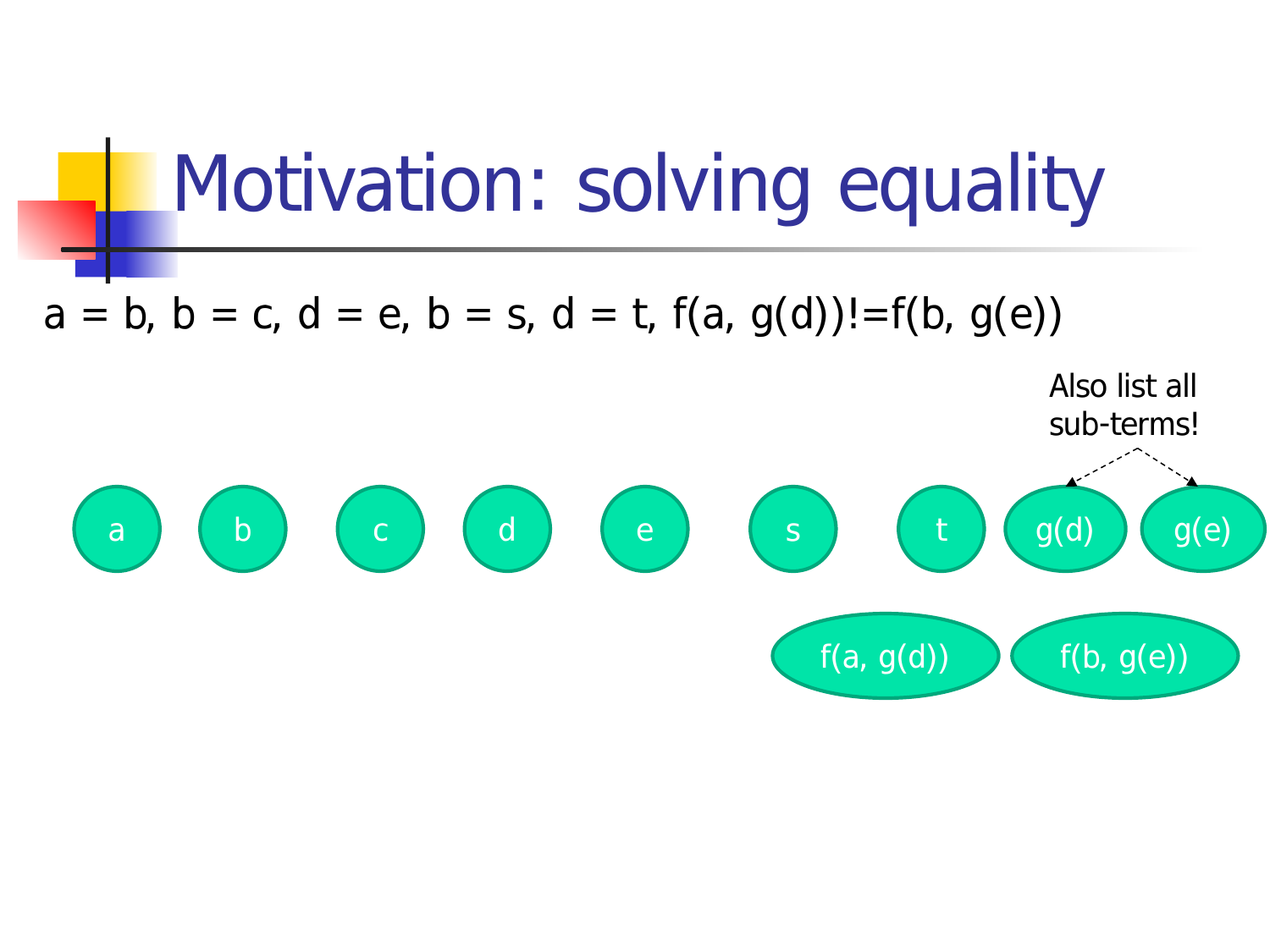

# Motivation: solving equality
a = b, b = c, d = e, b = s, d = t, f(a, g(d))!=f(b, g(e))
Also list all sub-terms!
a
b
c
d
e
s
t
g(d)
g(e)
f(a, g(d))
f(b, g(e))